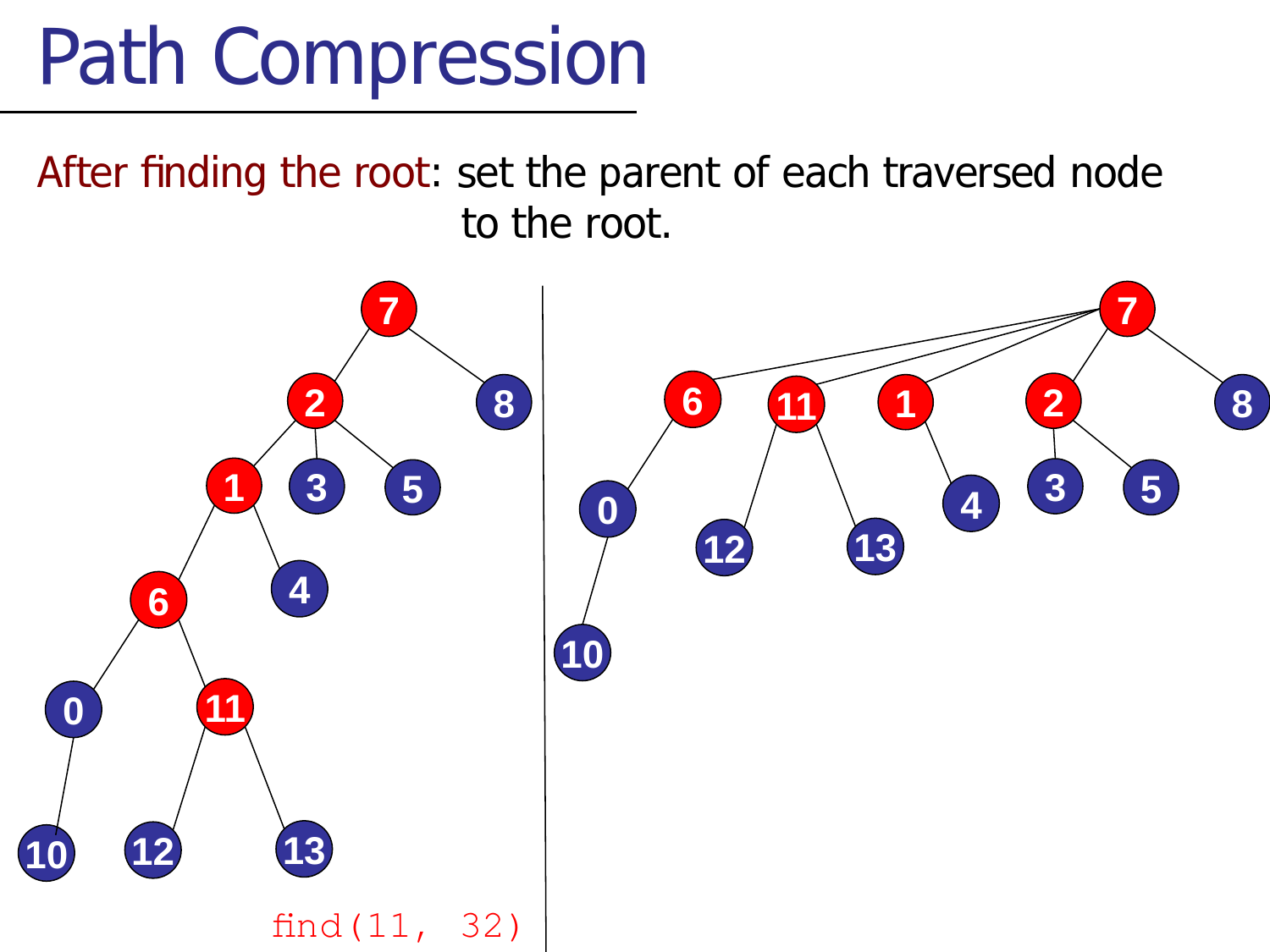

Path Compression
After finding the root: set the parent of each traversed node       to the root.

7
7
6
2
2
8
8
1
11
1
3
3
5
5
4
0
13
12
4
6
10
11
0
13
12
10
find(11, 32)